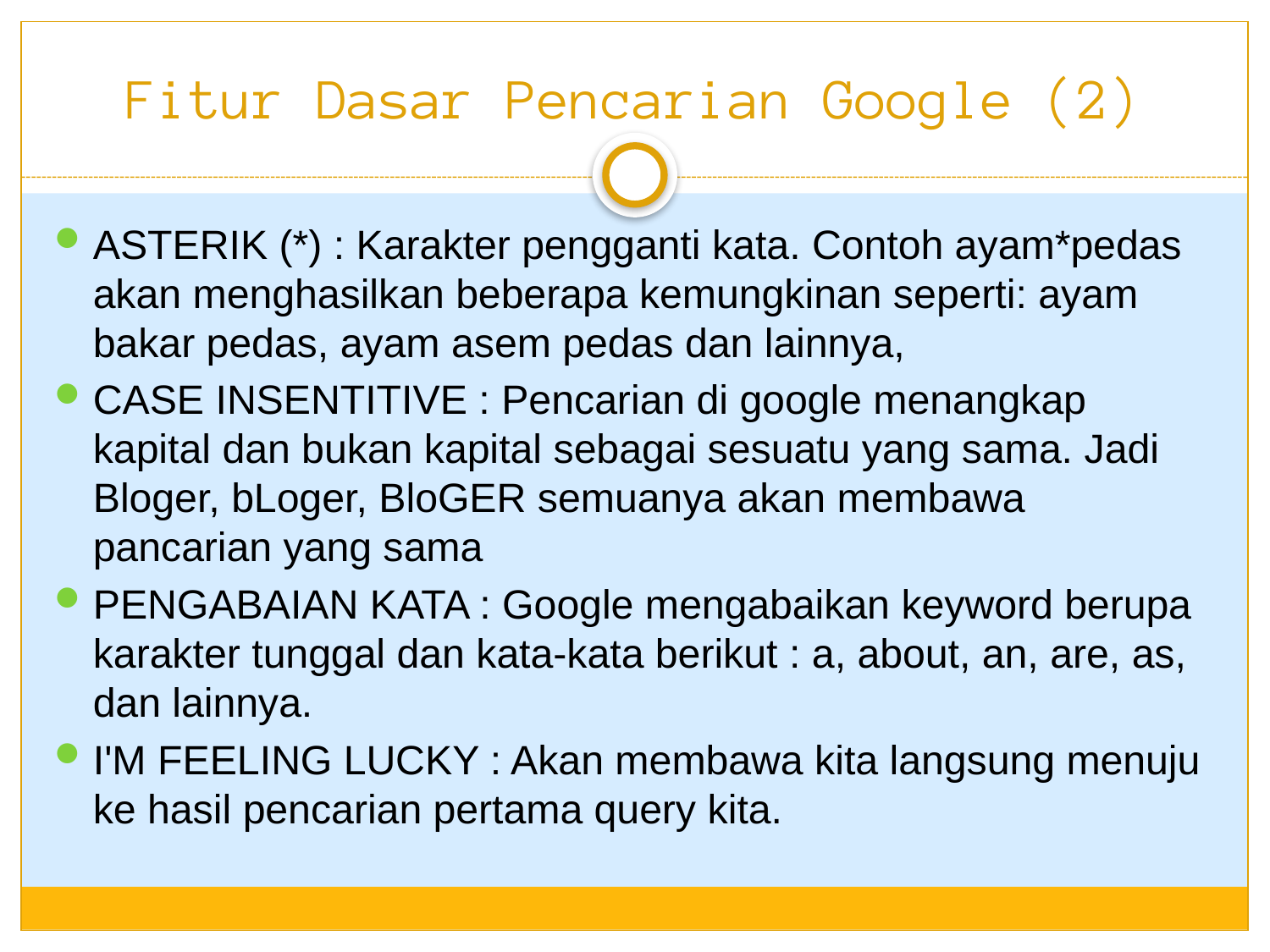

# Fitur Dasar Pencarian Google (2)
ASTERIK (*) : Karakter pengganti kata. Contoh ayam*pedas akan menghasilkan beberapa kemungkinan seperti: ayam bakar pedas, ayam asem pedas dan lainnya,
CASE INSENTITIVE : Pencarian di google menangkap kapital dan bukan kapital sebagai sesuatu yang sama. Jadi Bloger, bLoger, BloGER semuanya akan membawa pancarian yang sama
PENGABAIAN KATA : Google mengabaikan keyword berupa karakter tunggal dan kata-kata berikut : a, about, an, are, as, dan lainnya.
I'M FEELING LUCKY : Akan membawa kita langsung menuju ke hasil pencarian pertama query kita.